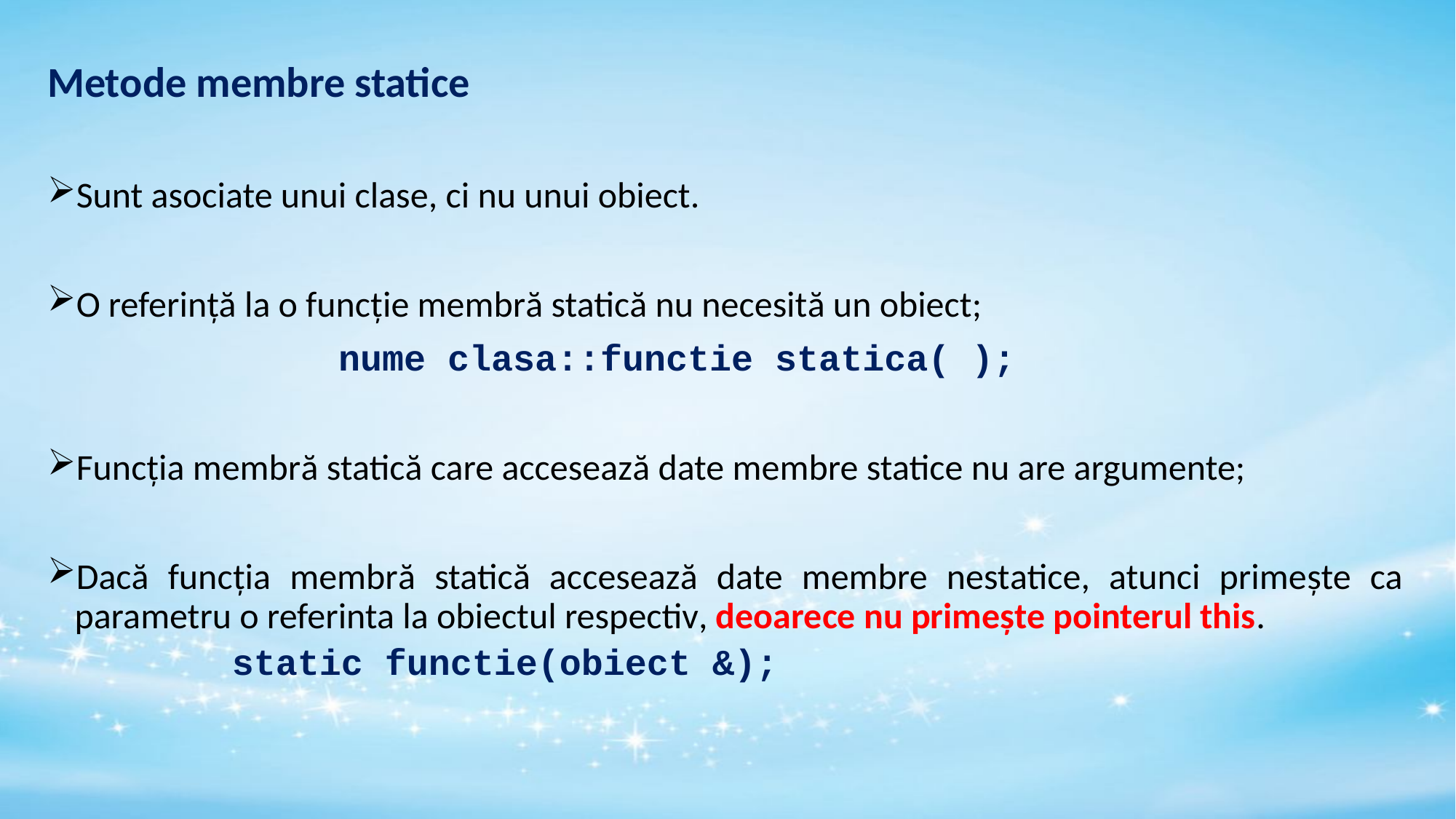

Metode membre statice

Sunt asociate unui clase, ci nu unui obiect.

O referință la o funcție membră statică nu necesită un obiect;
			nume clasa::functie statica( );

Funcția membră statică care accesează date membre statice nu are argumente;

Dacă funcția membră statică accesează date membre nestatice, atunci primește ca parametru o referinta la obiectul respectiv, deoarece nu primește pointerul this.
	  static functie(obiect &);